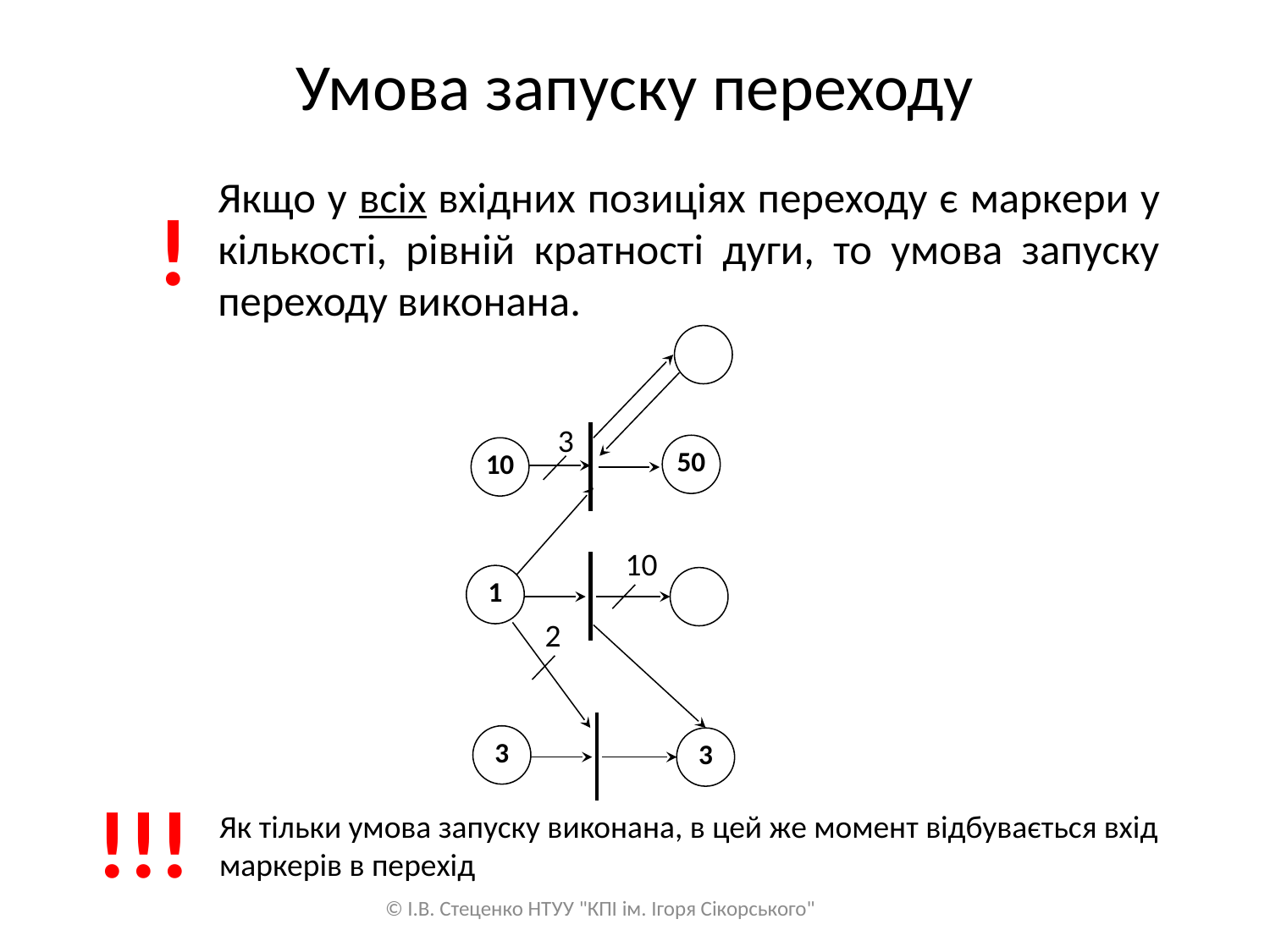

# Умова запуску переходу
Якщо у всіх вхідних позиціях переходу є маркери у кількості, рівній кратності дуги, то умова запуску переходу виконана.
!

3
50
10
10
1

2
3
3
!!!
Як тільки умова запуску виконана, в цей же момент відбувається вхід маркерів в перехід
© І.В. Стеценко НТУУ "КПІ ім. Ігоря Сікорського"